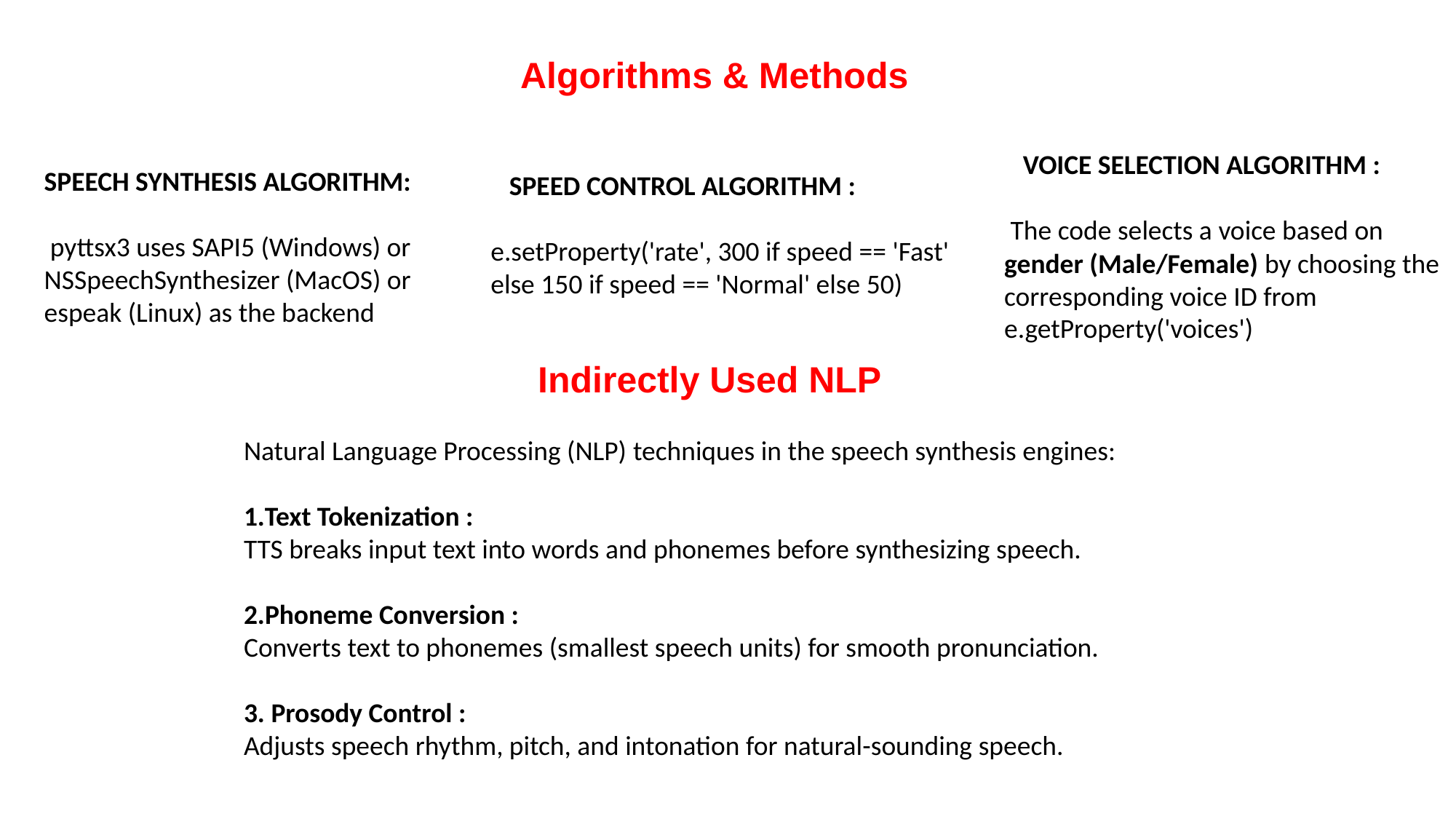

Algorithms & Methods
   VOICE SELECTION ALGORITHM :

 The code selects a voice based on gender (Male/Female) by choosing the corresponding voice ID from  e.getProperty('voices')
SPEECH SYNTHESIS ALGORITHM:

 pyttsx3 uses SAPI5 (Windows) or NSSpeechSynthesizer (MacOS) or espeak (Linux) as the backend
   SPEED CONTROL ALGORITHM :

e.setProperty('rate', 300 if speed == 'Fast' else 150 if speed == 'Normal' else 50)
Indirectly Used NLP
Natural Language Processing (NLP) techniques in the speech synthesis engines:

Text Tokenization :
TTS breaks input text into words and phonemes before synthesizing speech.

2.Phoneme Conversion :
Converts text to phonemes (smallest speech units) for smooth pronunciation.

3. Prosody Control :
Adjusts speech rhythm, pitch, and intonation for natural-sounding speech.